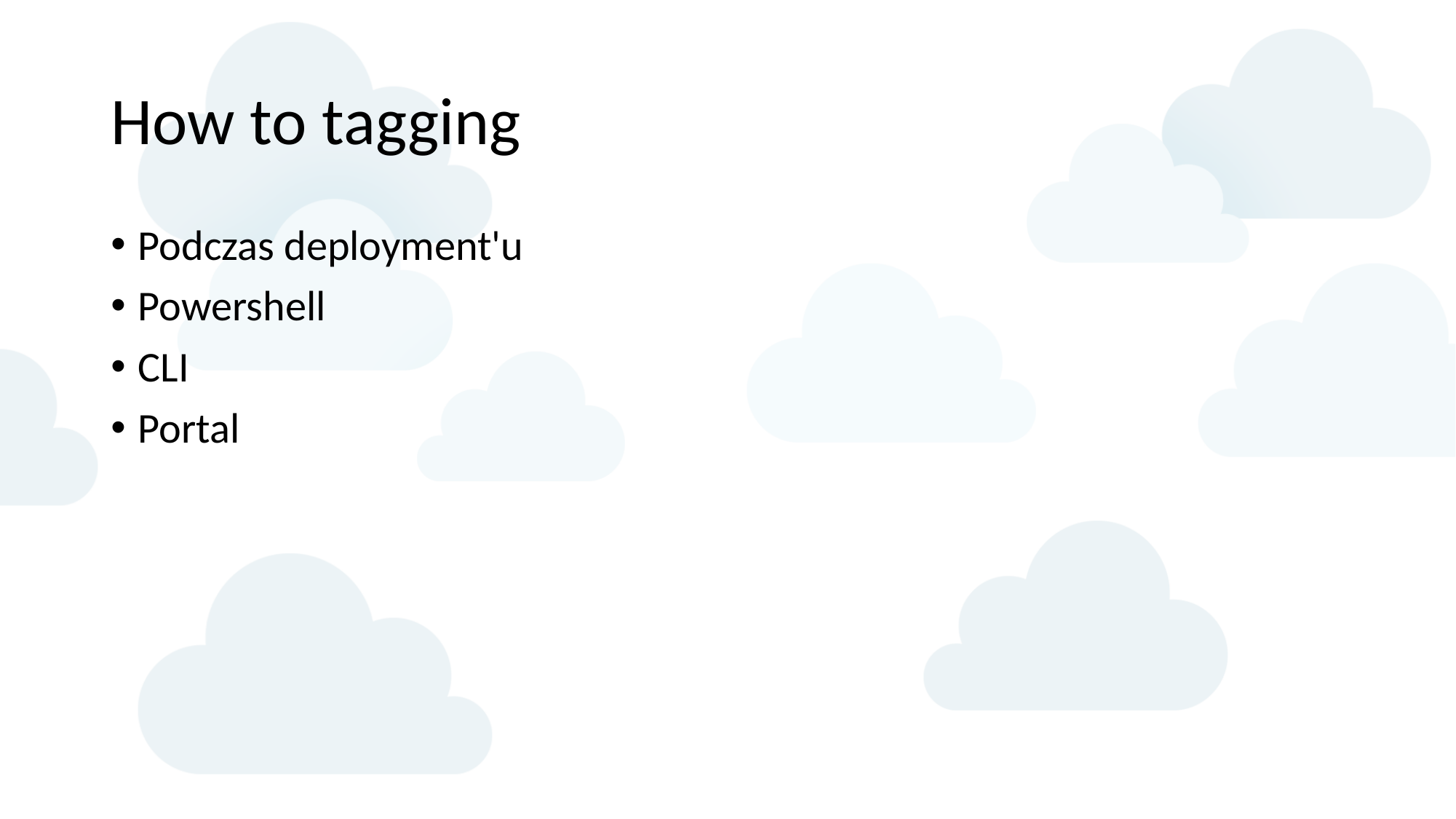

# How to tagging
Podczas deployment'u
Powershell
CLI
Portal